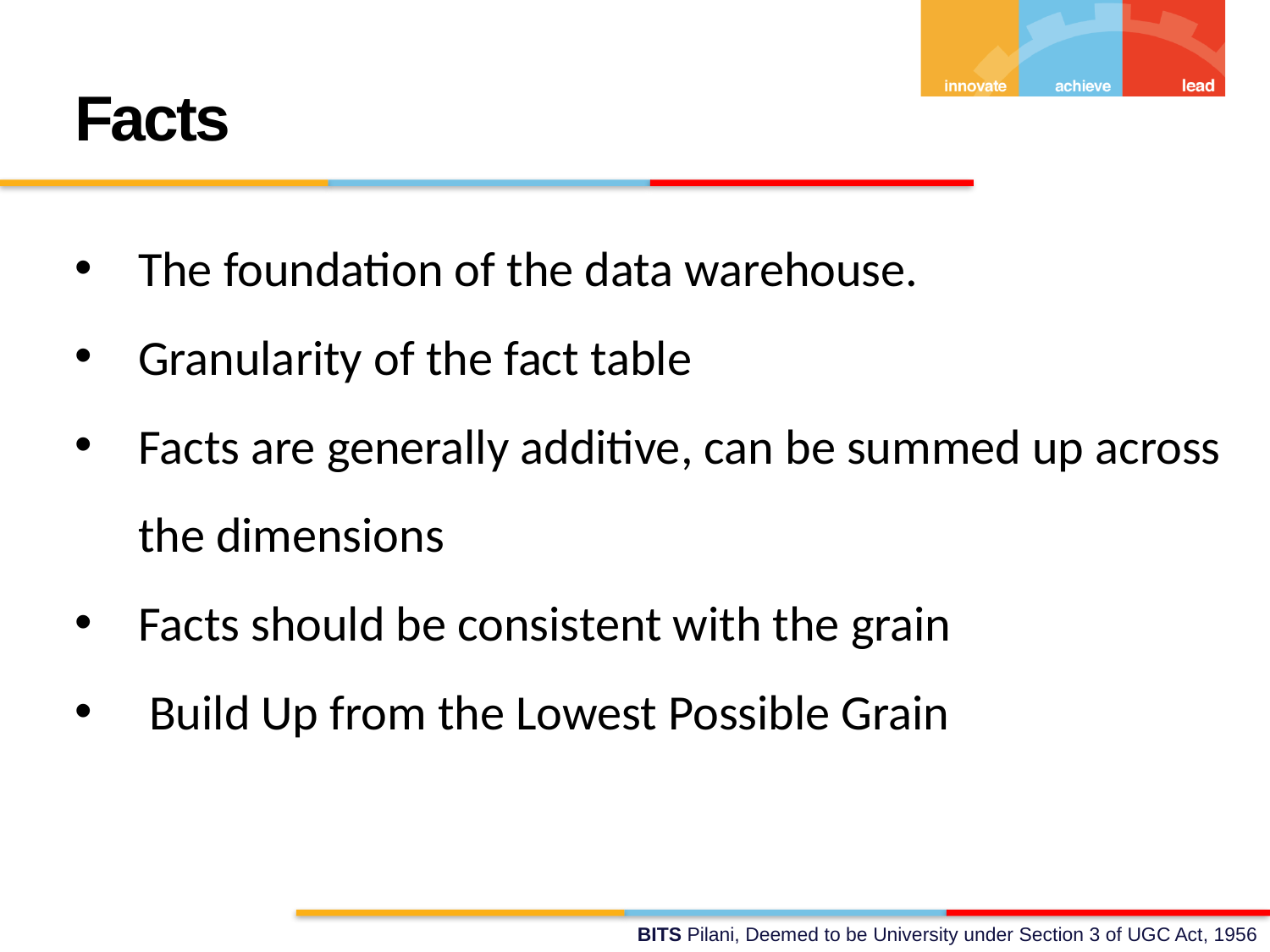

Facts
The foundation of the data warehouse.
Granularity of the fact table
Facts are generally additive, can be summed up across the dimensions
Facts should be consistent with the grain
 Build Up from the Lowest Possible Grain